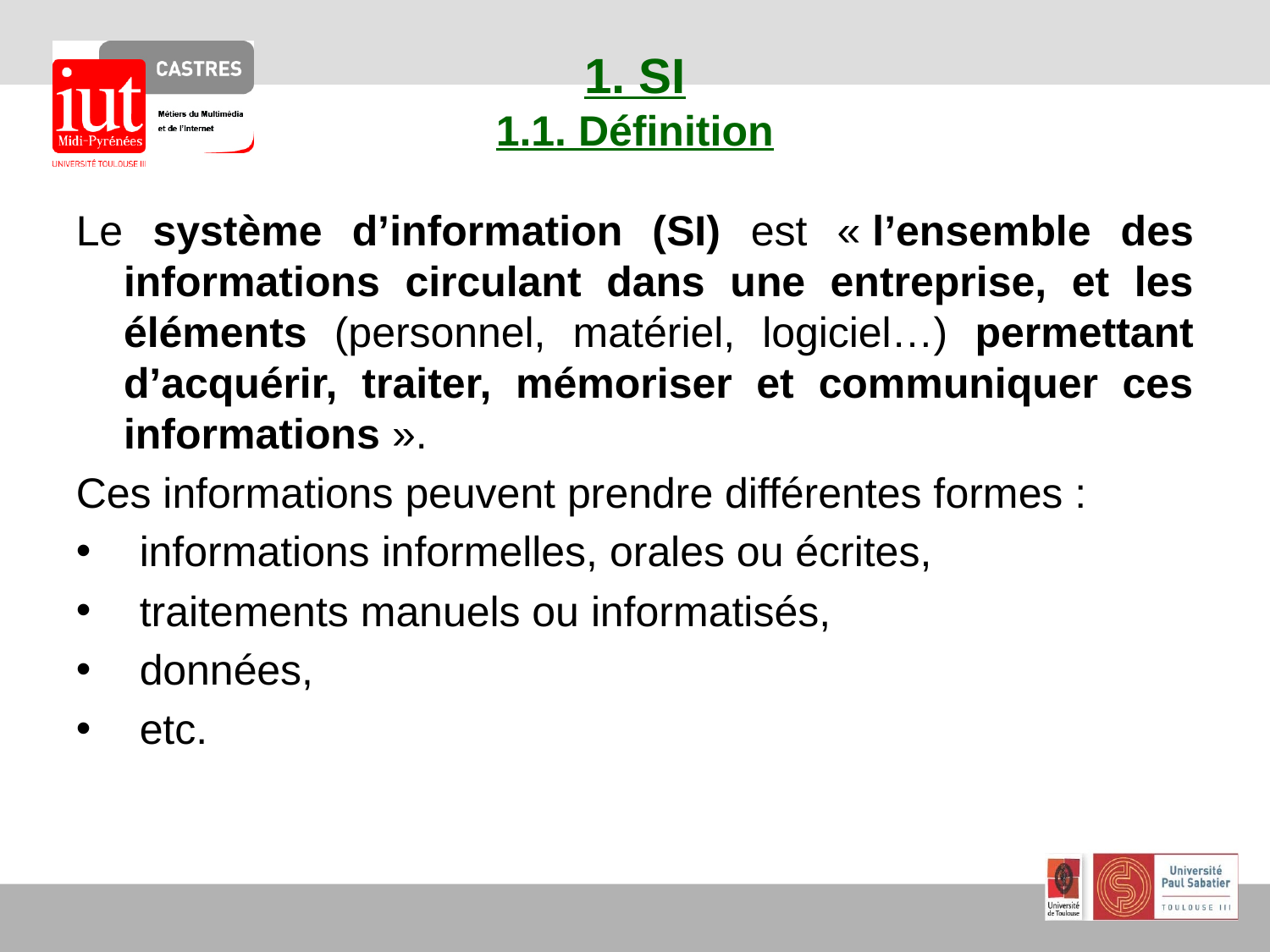

# 1. SI 1.1. Définition
Le système d’information (SI) est « l’ensemble des informations circulant dans une entreprise, et les éléments (personnel, matériel, logiciel…) permettant d’acquérir, traiter, mémoriser et communiquer ces informations ».
Ces informations peuvent prendre différentes formes :
informations informelles, orales ou écrites,
traitements manuels ou informatisés,
données,
etc.